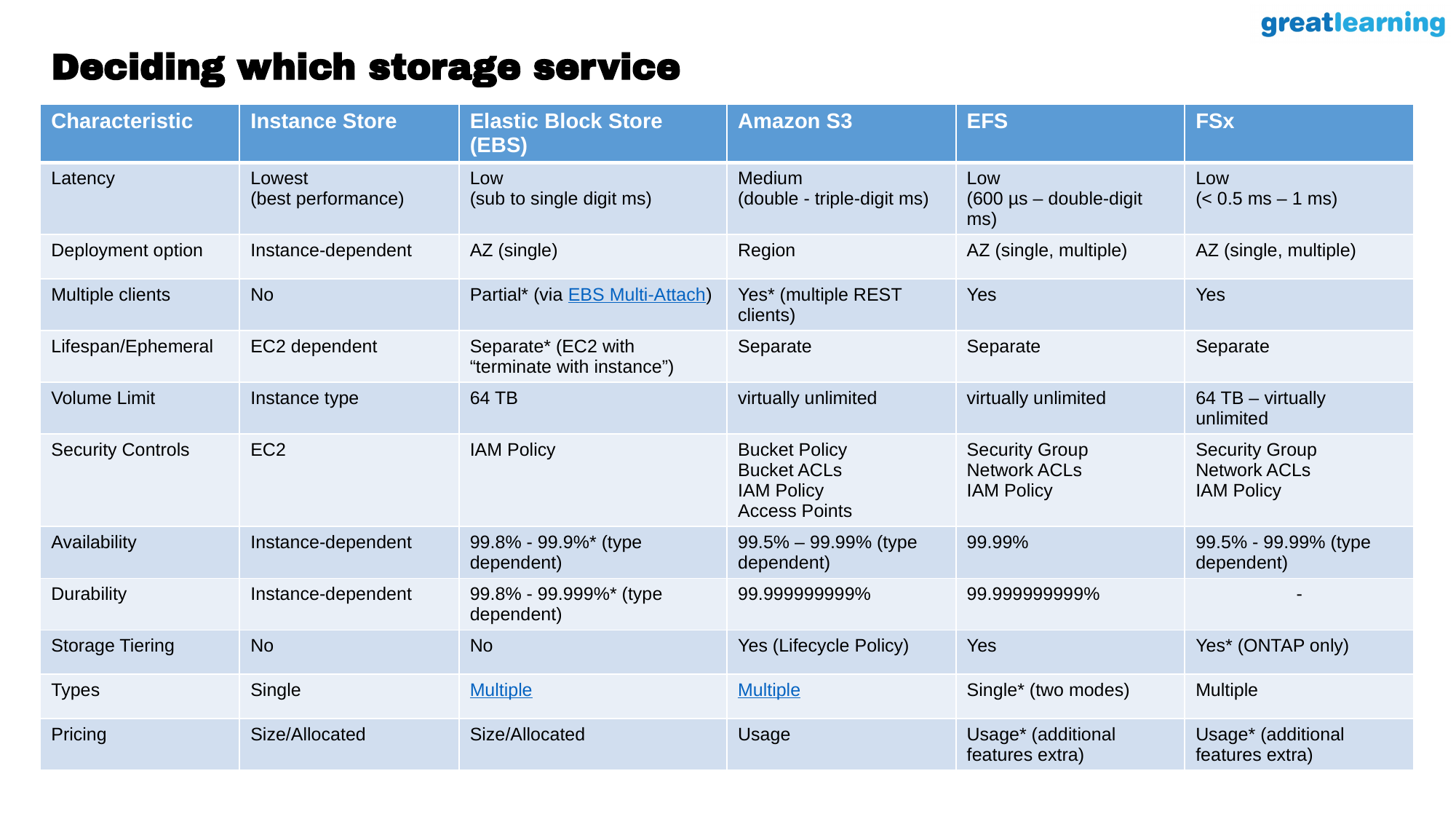

# Deciding which storage service
| Characteristic | Instance Store | Elastic Block Store (EBS) | Amazon S3 | EFS | FSx |
| --- | --- | --- | --- | --- | --- |
| Latency | Lowest (best performance) | Low (sub to single digit ms) | Medium (double - triple-digit ms) | Low (600 µs – double-digit ms) | Low (< 0.5 ms – 1 ms) |
| Deployment option | Instance-dependent | AZ (single) | Region | AZ (single, multiple) | AZ (single, multiple) |
| Multiple clients | No | Partial\* (via EBS Multi-Attach) | Yes\* (multiple REST clients) | Yes | Yes |
| Lifespan/Ephemeral | EC2 dependent | Separate\* (EC2 with “terminate with instance”) | Separate | Separate | Separate |
| Volume Limit | Instance type | 64 TB | virtually unlimited | virtually unlimited | 64 TB – virtually unlimited |
| Security Controls | EC2 | IAM Policy | Bucket Policy Bucket ACLs IAM Policy Access Points | Security Group Network ACLs IAM Policy | Security Group Network ACLs IAM Policy |
| Availability | Instance-dependent | 99.8% - 99.9%\* (type dependent) | 99.5% – 99.99% (type dependent) | 99.99% | 99.5% - 99.99% (type dependent) |
| Durability | Instance-dependent | 99.8% - 99.999%\* (type dependent) | 99.999999999% | 99.999999999% | - |
| Storage Tiering | No | No | Yes (Lifecycle Policy) | Yes | Yes\* (ONTAP only) |
| Types | Single | Multiple | Multiple | Single\* (two modes) | Multiple |
| Pricing | Size/Allocated | Size/Allocated | Usage | Usage\* (additional features extra) | Usage\* (additional features extra) |